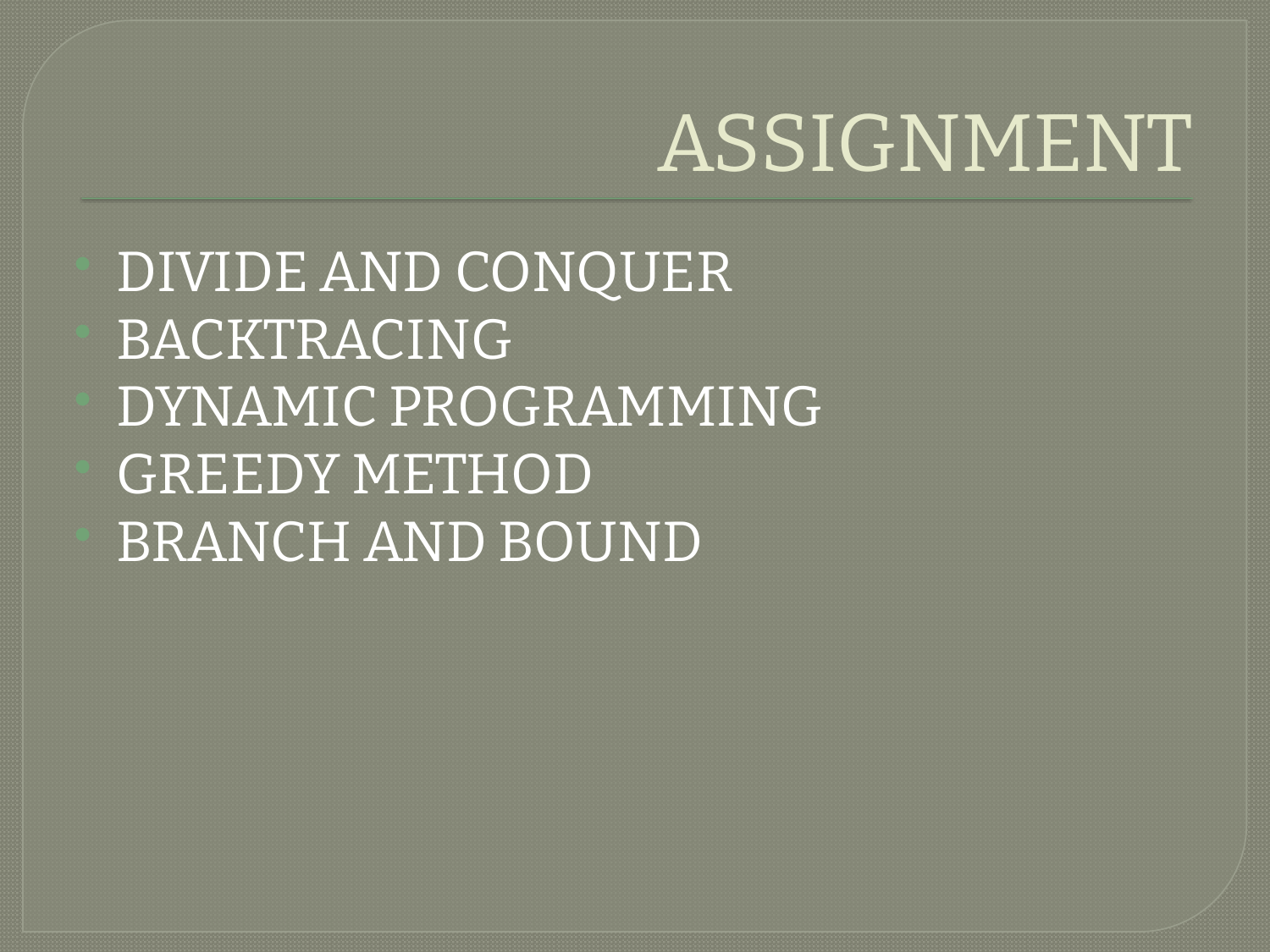

# ASSIGNMENT
DIVIDE AND CONQUER
BACKTRACING
DYNAMIC PROGRAMMING
GREEDY METHOD
BRANCH AND BOUND